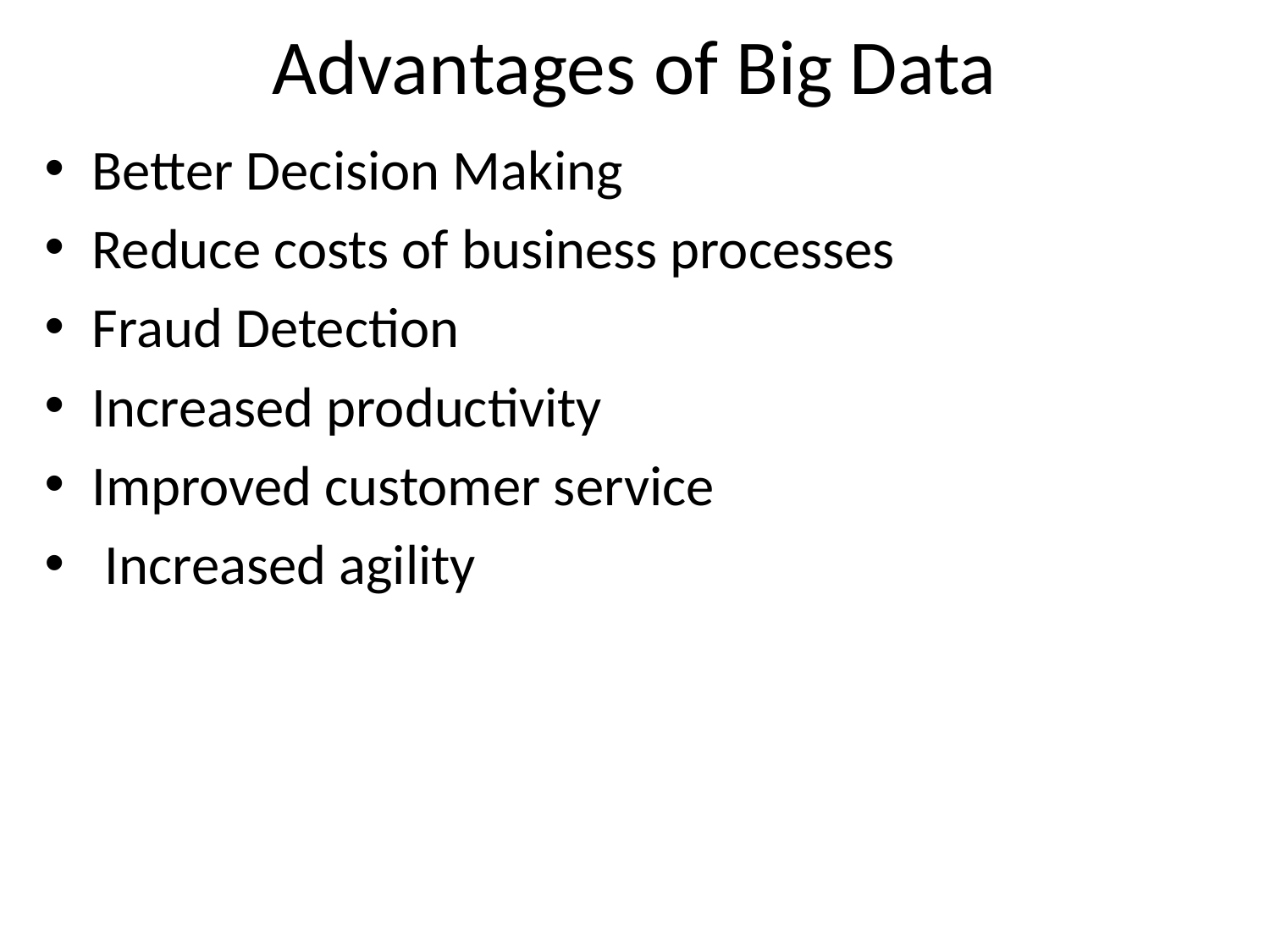

# Advantages of Big Data
Better Decision Making
Reduce costs of business processes
Fraud Detection
Increased productivity
Improved customer service
 Increased agility